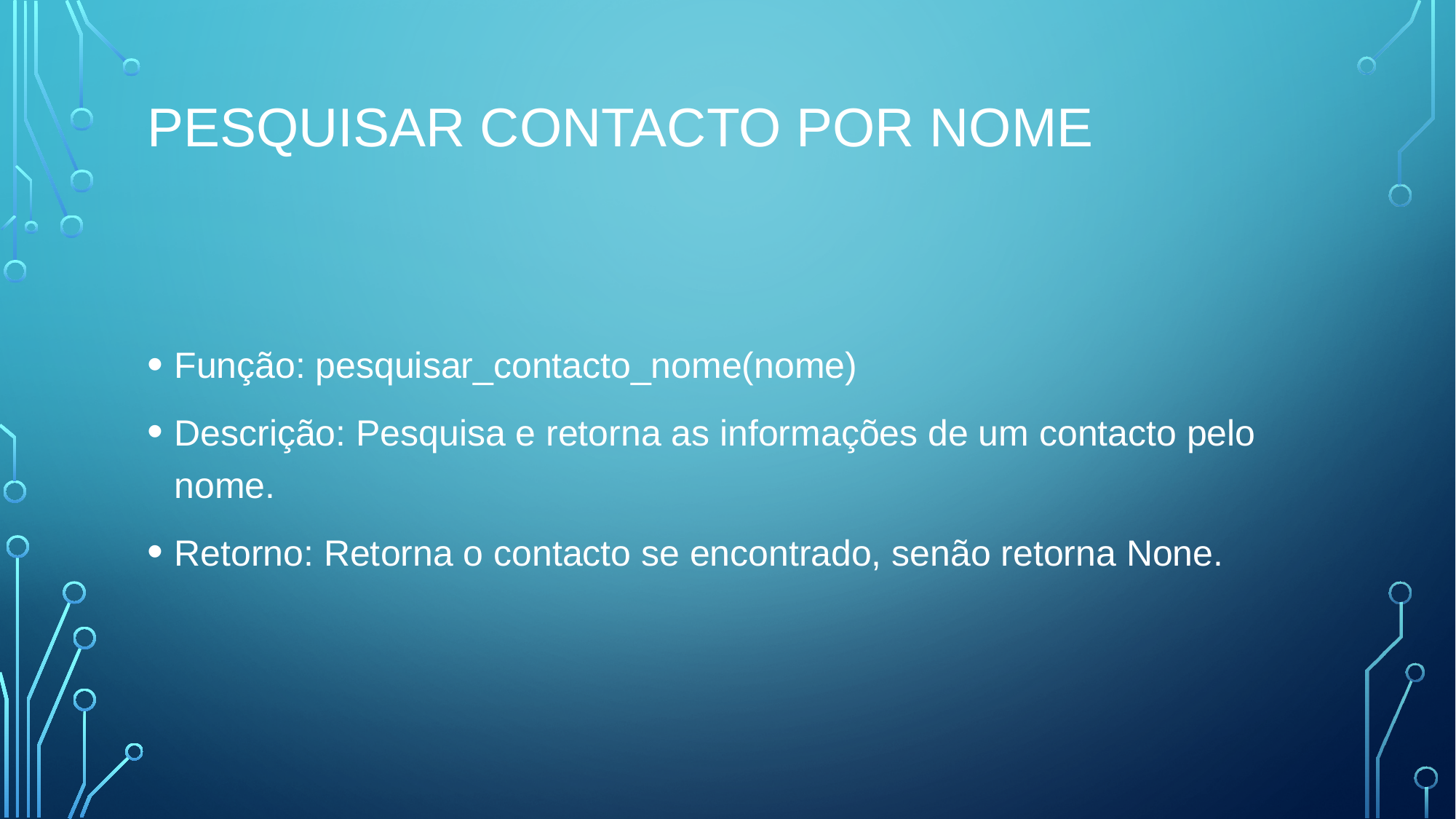

# Pesquisar Contacto por Nome

Função: pesquisar_contacto_nome(nome)
Descrição: Pesquisa e retorna as informações de um contacto pelo nome.
Retorno: Retorna o contacto se encontrado, senão retorna None.